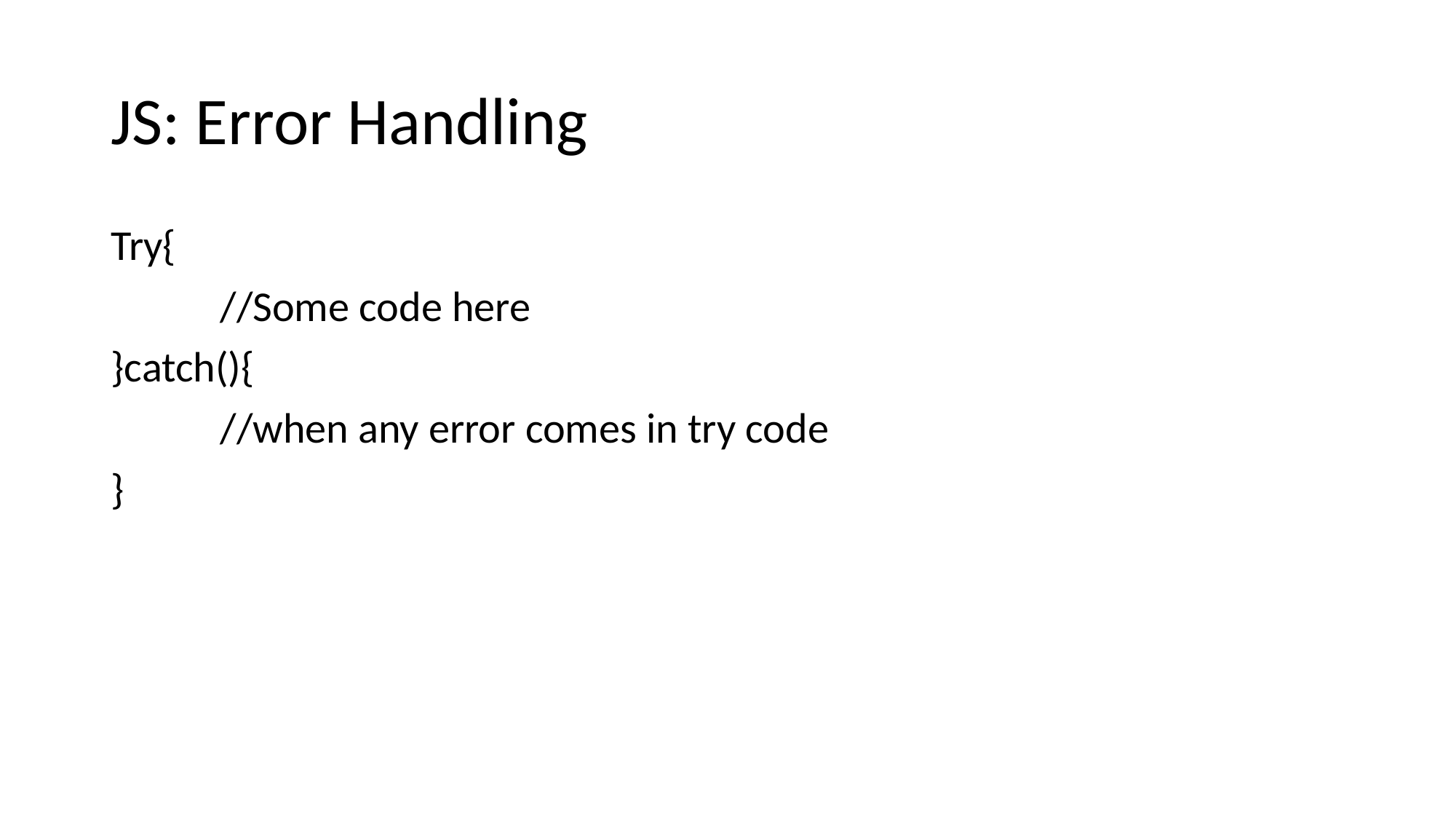

# JS: Error Handling
Try{
	//Some code here
}catch(){
	//when any error comes in try code
}